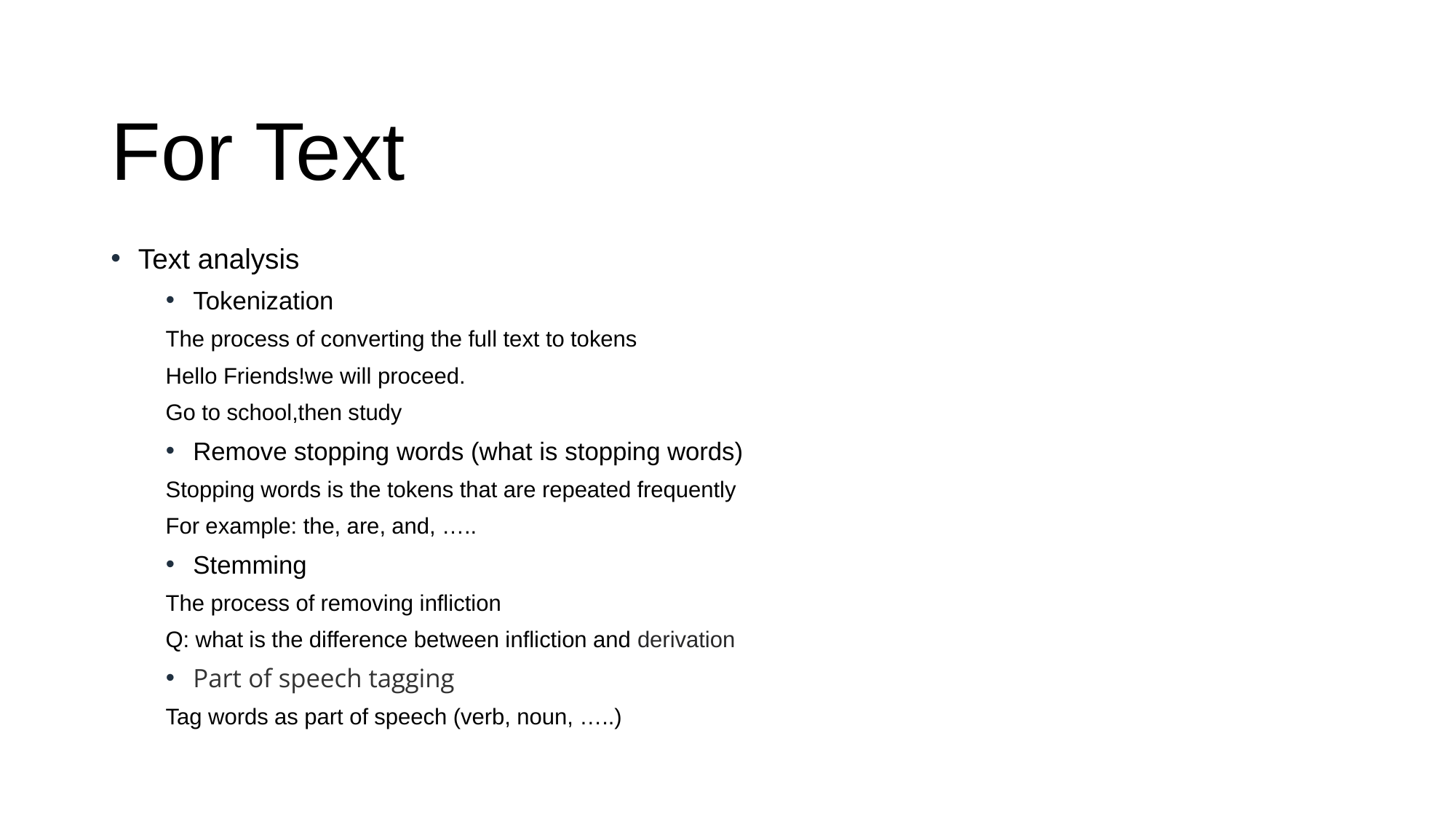

# For Text
Text analysis
Tokenization
The process of converting the full text to tokens
Hello Friends!we will proceed.
Go to school,then study
Remove stopping words (what is stopping words)
Stopping words is the tokens that are repeated frequently
For example: the, are, and, …..
Stemming
The process of removing infliction
Q: what is the difference between infliction and derivation
Part of speech tagging
Tag words as part of speech (verb, noun, …..)